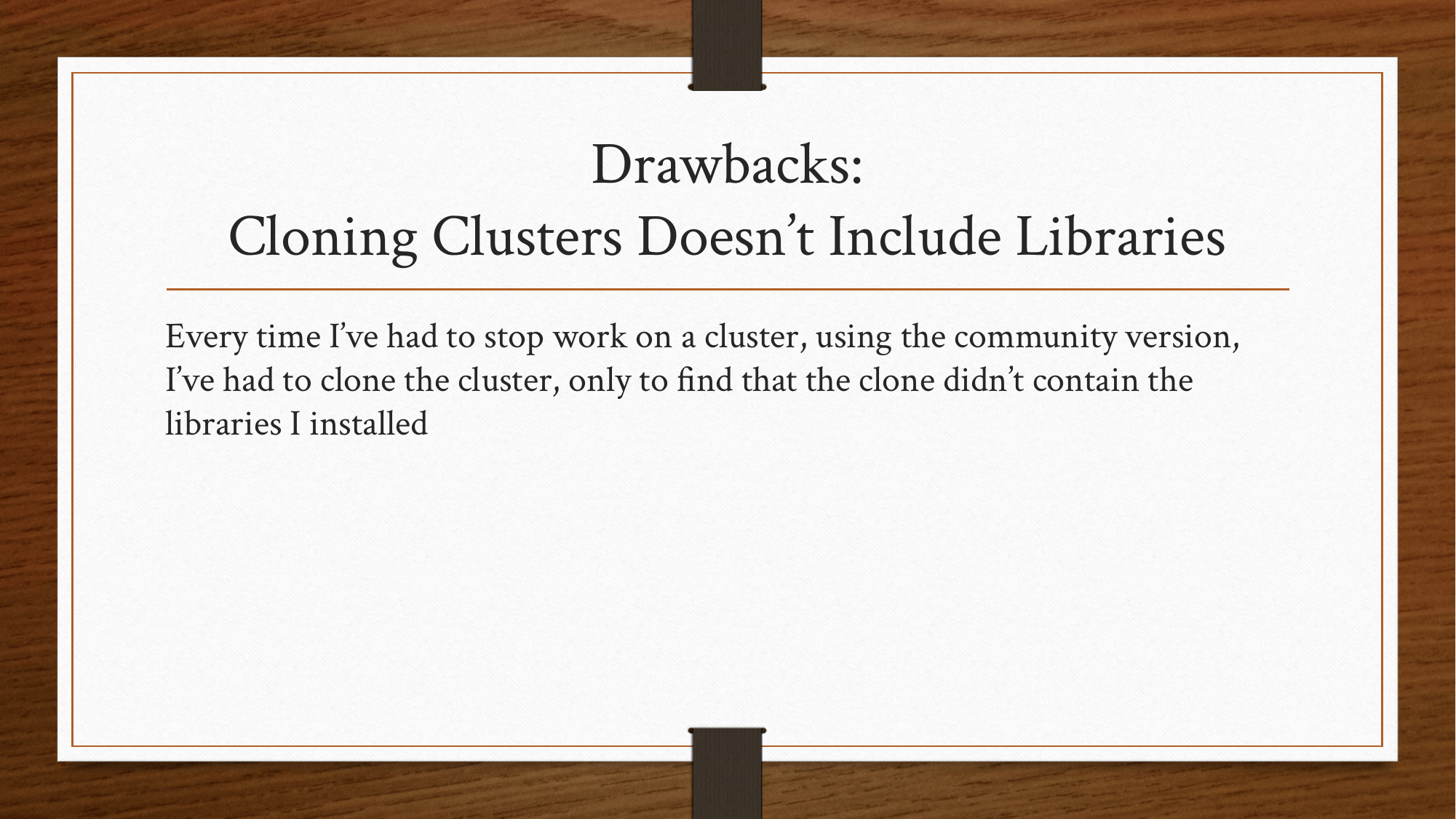

# Drawbacks: Cloning Clusters Doesn’t Include Libraries
Every time I’ve had to stop work on a cluster, using the community version, I’ve had to clone the cluster, only to find that the clone didn’t contain the libraries I installed